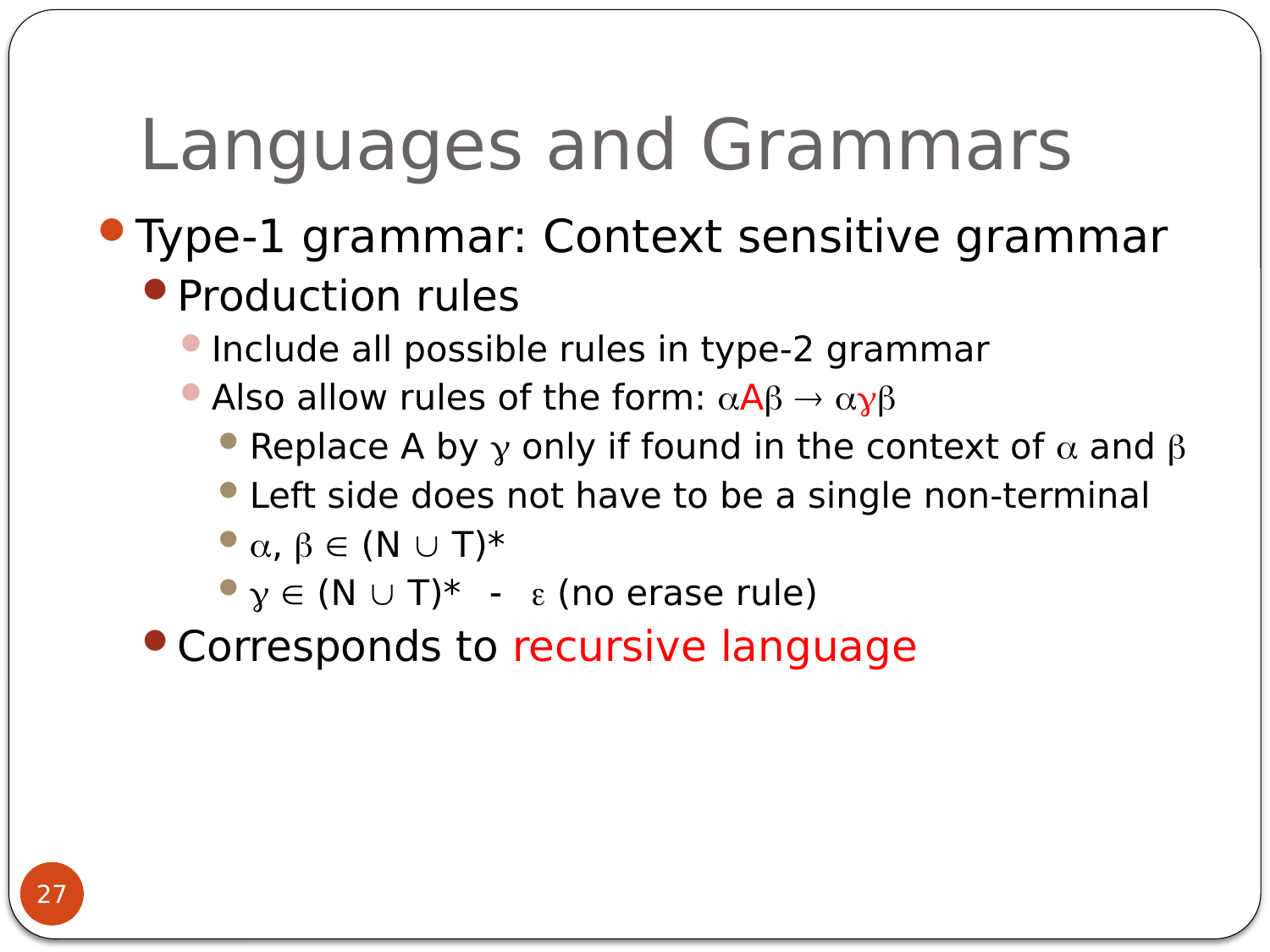

# Languages and Grammars
Type-1 grammar: Context sensitive grammar
Production rules
Include all possible rules in type-2 grammar
Also allow rules of the form: αAβ → αγβ
Replace A by γ only if found in the context of α and β
Left side does not have to be a single non-terminal
α, β ∈ (N ∪ T)*
γ ∈ (N ∪ T)*  −  ε (no erase rule)
Corresponds to recursive language
27